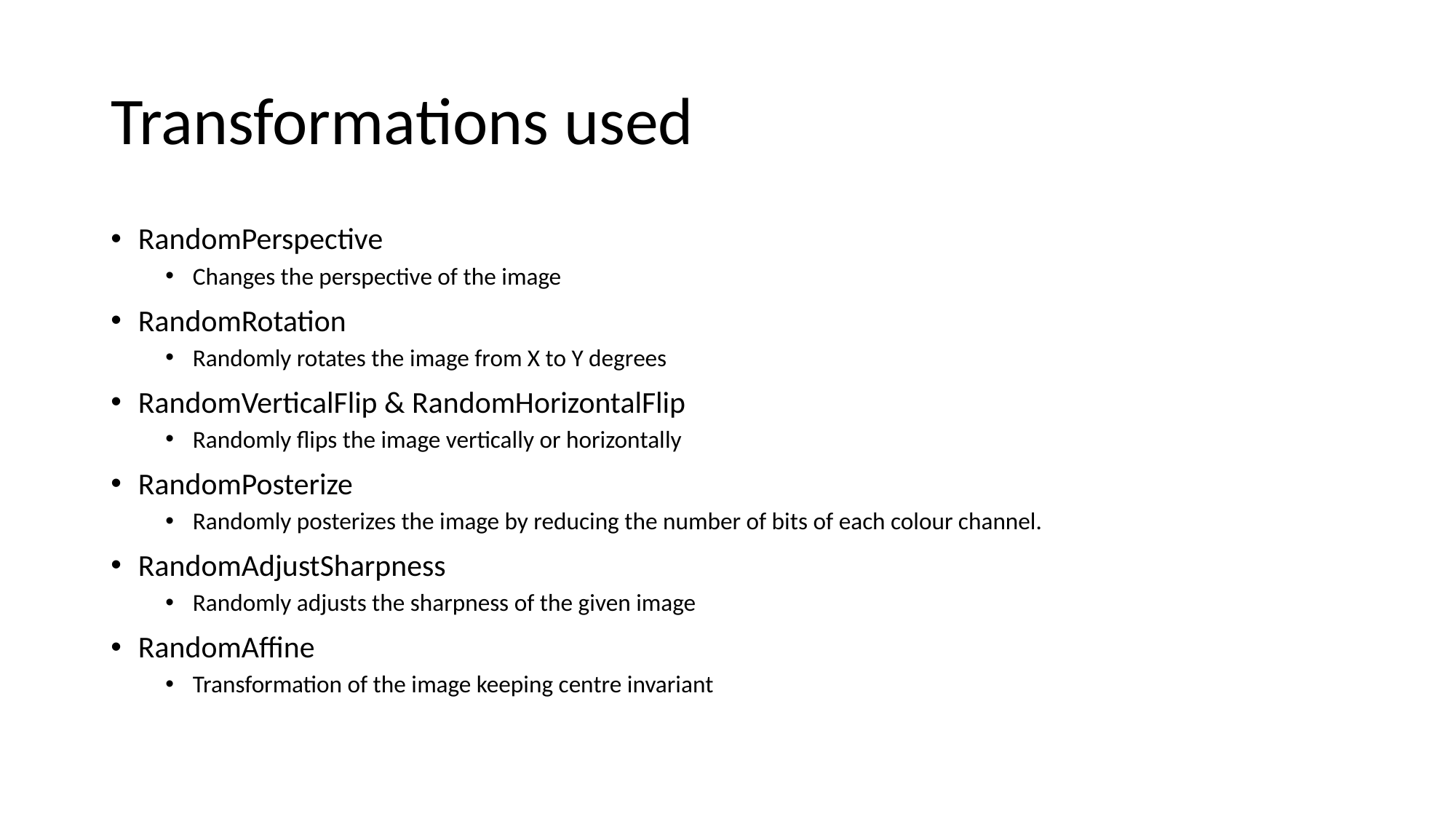

# Transformations used
RandomPerspective
Changes the perspective of the image
RandomRotation
Randomly rotates the image from X to Y degrees
RandomVerticalFlip & RandomHorizontalFlip
Randomly flips the image vertically or horizontally
RandomPosterize
Randomly posterizes the image by reducing the number of bits of each colour channel.
RandomAdjustSharpness
Randomly adjusts the sharpness of the given image
RandomAffine
Transformation of the image keeping centre invariant